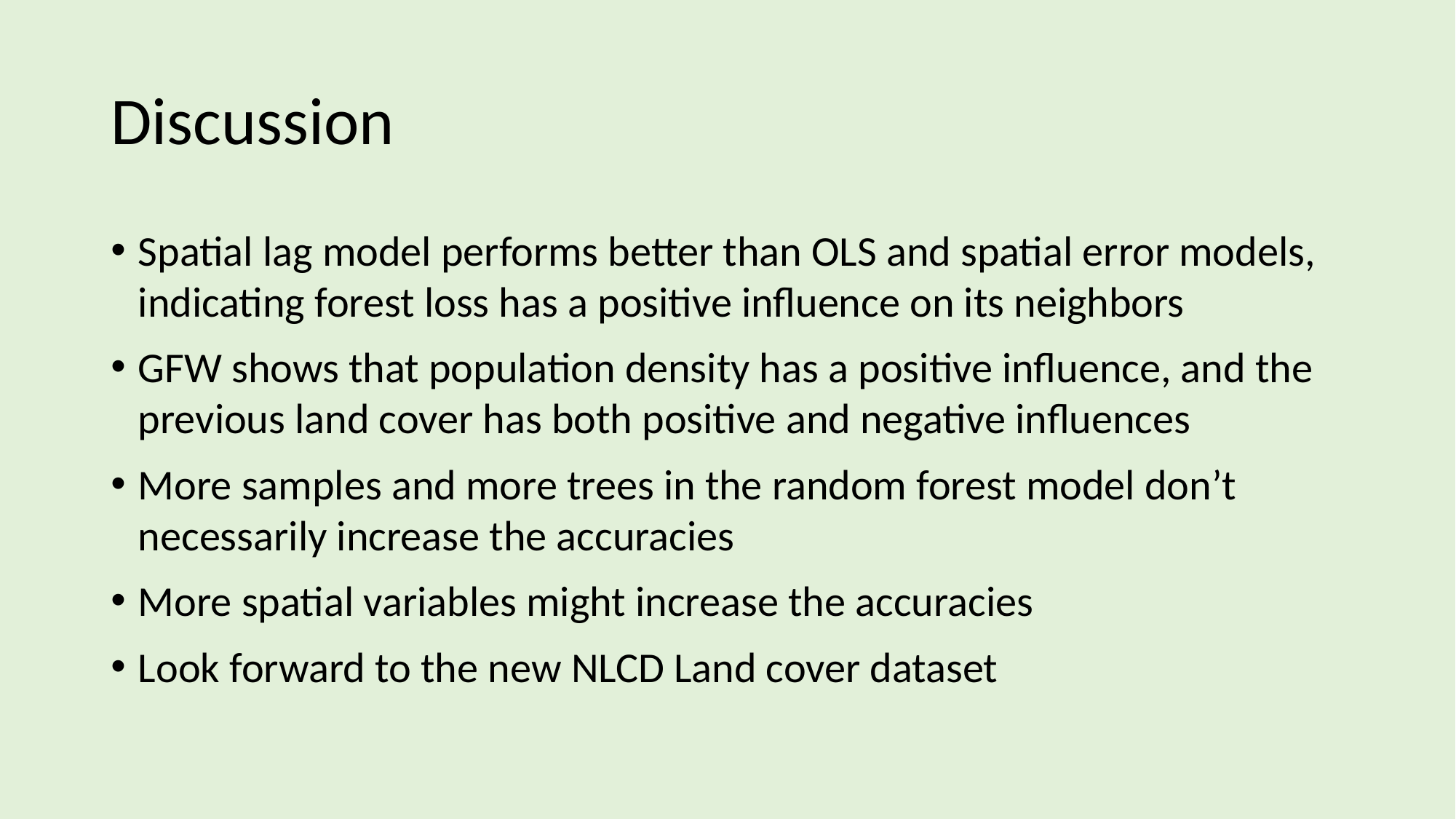

# Discussion
Spatial lag model performs better than OLS and spatial error models, indicating forest loss has a positive influence on its neighbors
GFW shows that population density has a positive influence, and the previous land cover has both positive and negative influences
More samples and more trees in the random forest model don’t necessarily increase the accuracies
More spatial variables might increase the accuracies
Look forward to the new NLCD Land cover dataset